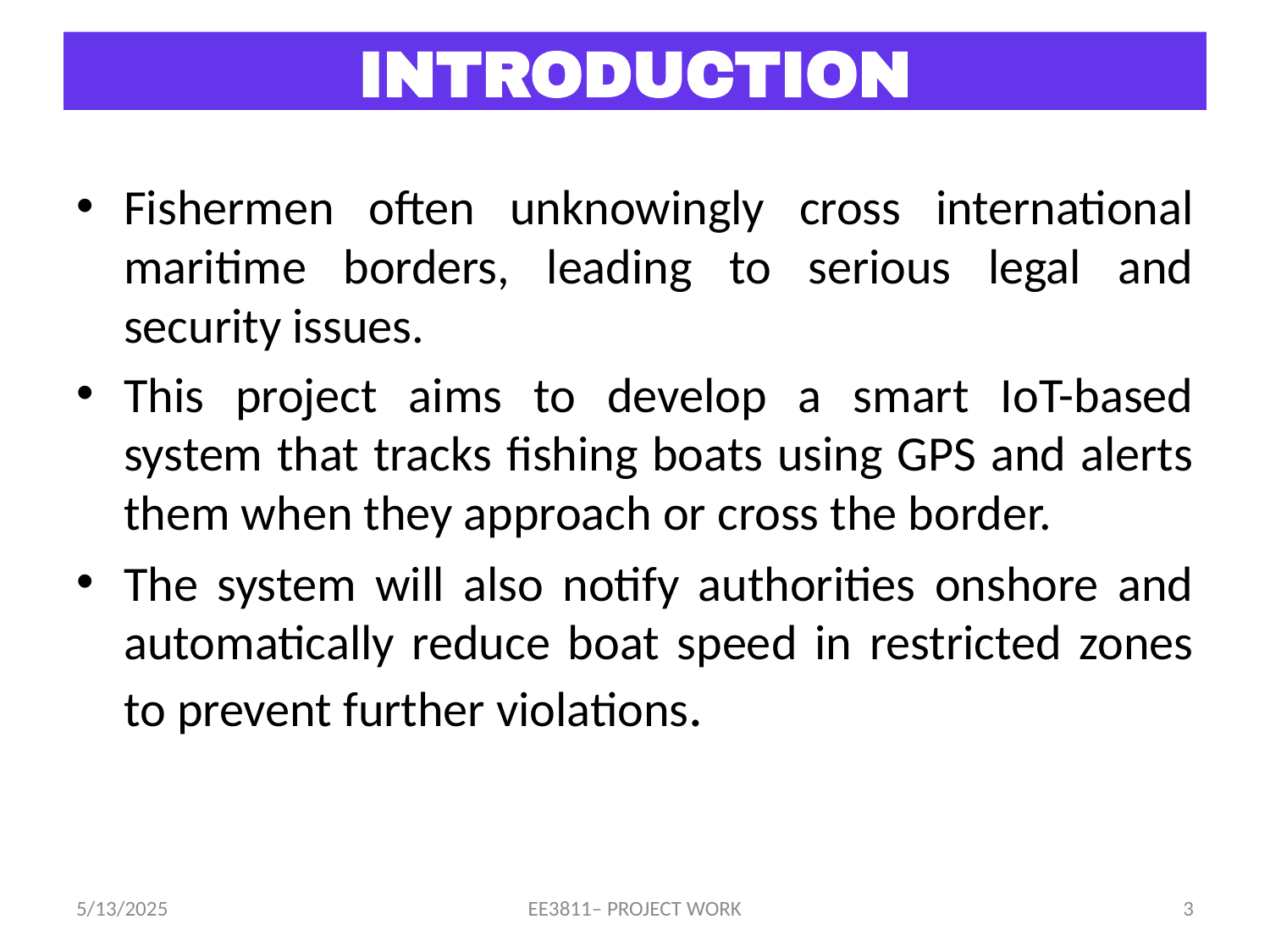

# INTRODUCTION
Fishermen often unknowingly cross international maritime borders, leading to serious legal and security issues.
This project aims to develop a smart IoT-based system that tracks fishing boats using GPS and alerts them when they approach or cross the border.
The system will also notify authorities onshore and automatically reduce boat speed in restricted zones to prevent further violations.

5/13/2025
EE3811– PROJECT WORK
3